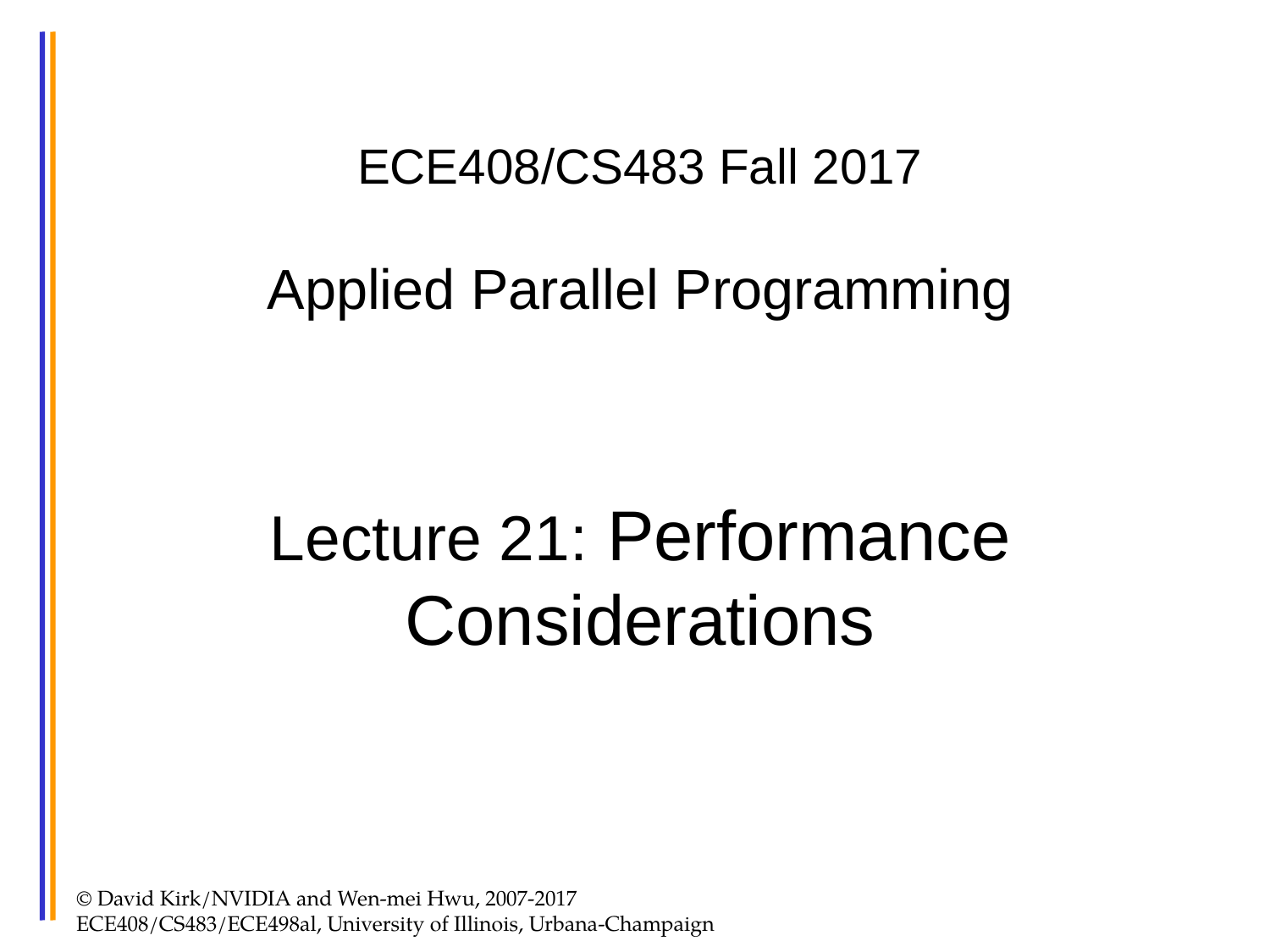

# ECE408/CS483 Fall 2017 Applied Parallel Programming Lecture 21: Performance Considerations
© David Kirk/NVIDIA and Wen-mei Hwu, 2007-2017     ECE408/CS483/ECE498al, University of Illinois, Urbana-Champaign